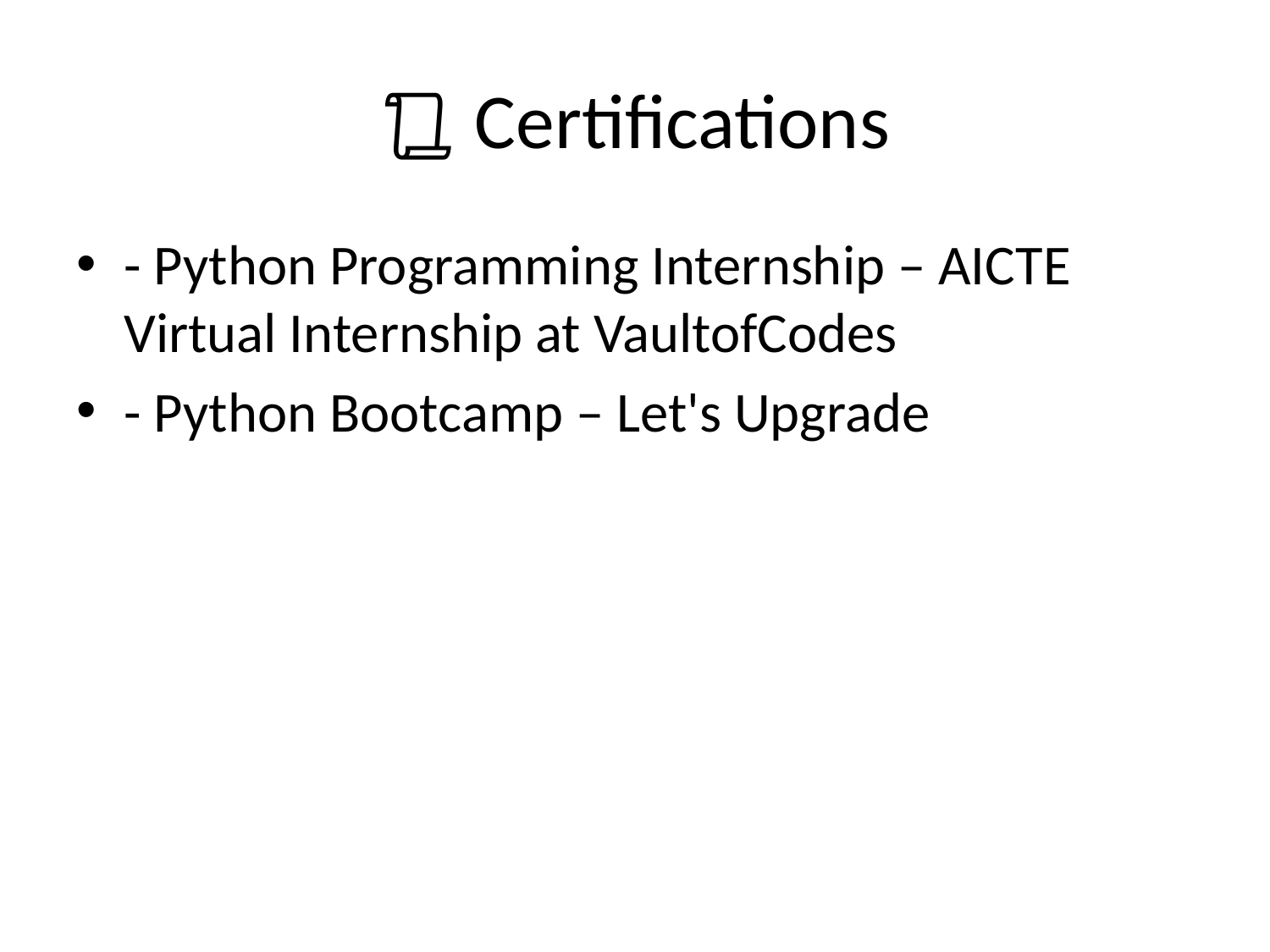

# 📜 Certifications
- Python Programming Internship – AICTE Virtual Internship at VaultofCodes
- Python Bootcamp – Let's Upgrade